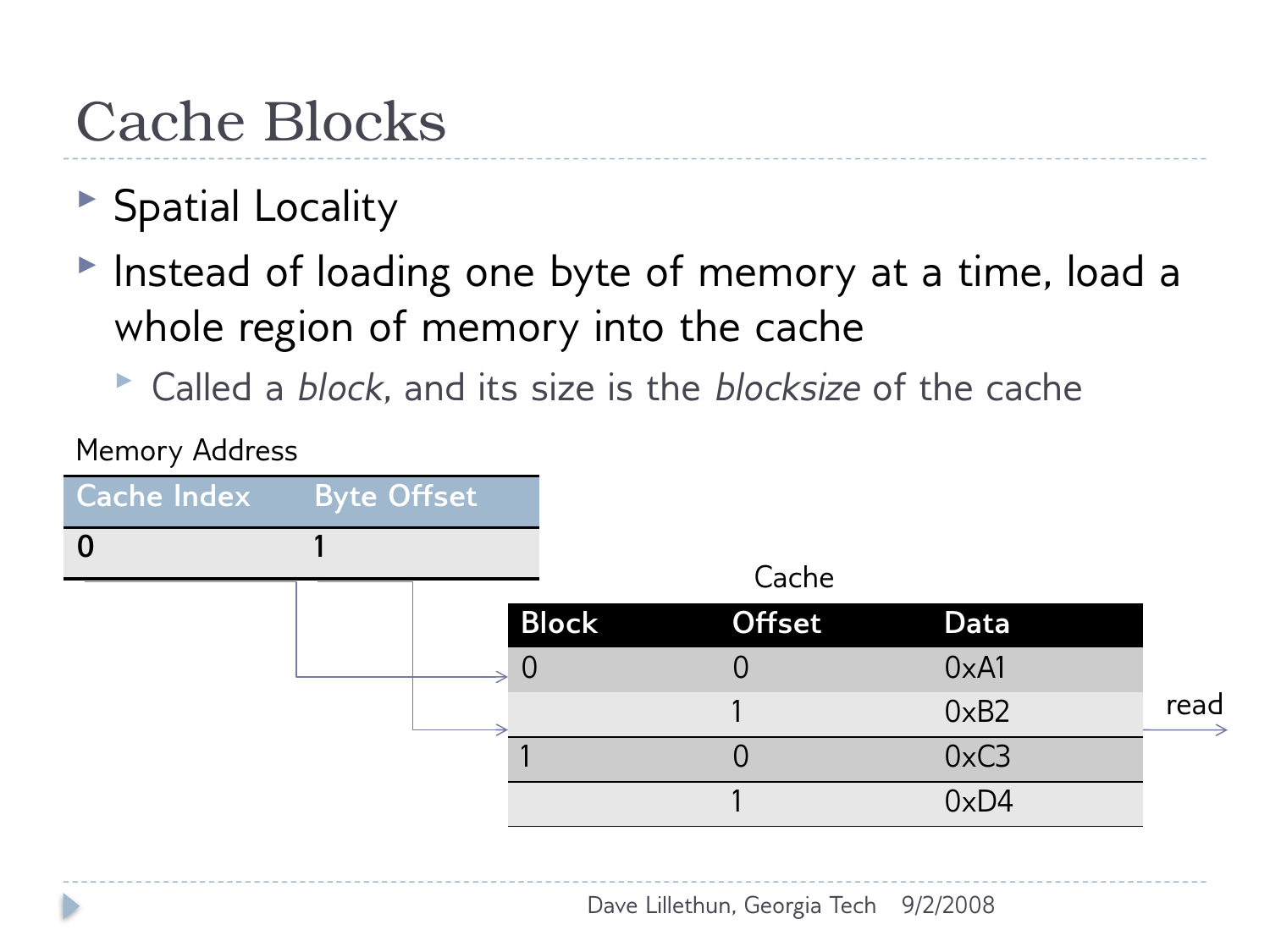

# Cache Blocks
Spatial Locality
Instead of loading one byte of memory at a time, load a whole region of memory into the cache
Called a block, and its size is the blocksize of the cache
Memory Address
| Cache Index | Byte Offset |
| --- | --- |
| 0 | 1 |
Cache
| Block | Offset | Data |
| --- | --- | --- |
| 0 | 0 | 0xA1 |
|  | 1 | 0xB2 |
| 1 | 0 | 0xC3 |
|  | 1 | 0xD4 |
read
Dave Lillethun, Georgia Tech
9/2/2008